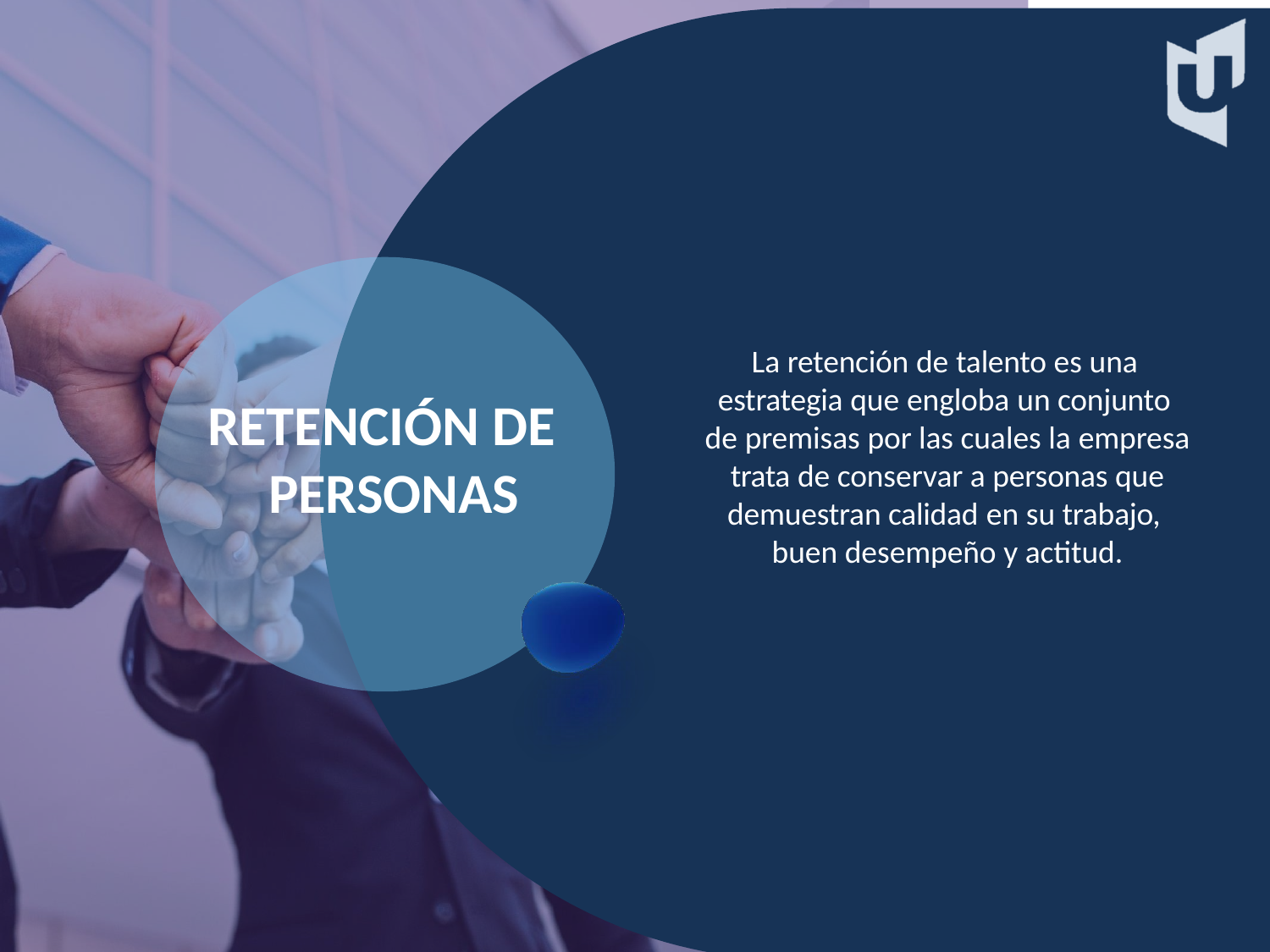

La retención de talento es una
# estrategia que engloba un conjunto
RETENCIÓN DE  PERSONAS
de premisas por las cuales la empresa  trata de conservar a personas que  demuestran calidad en su trabajo,  buen desempeño y actitud.